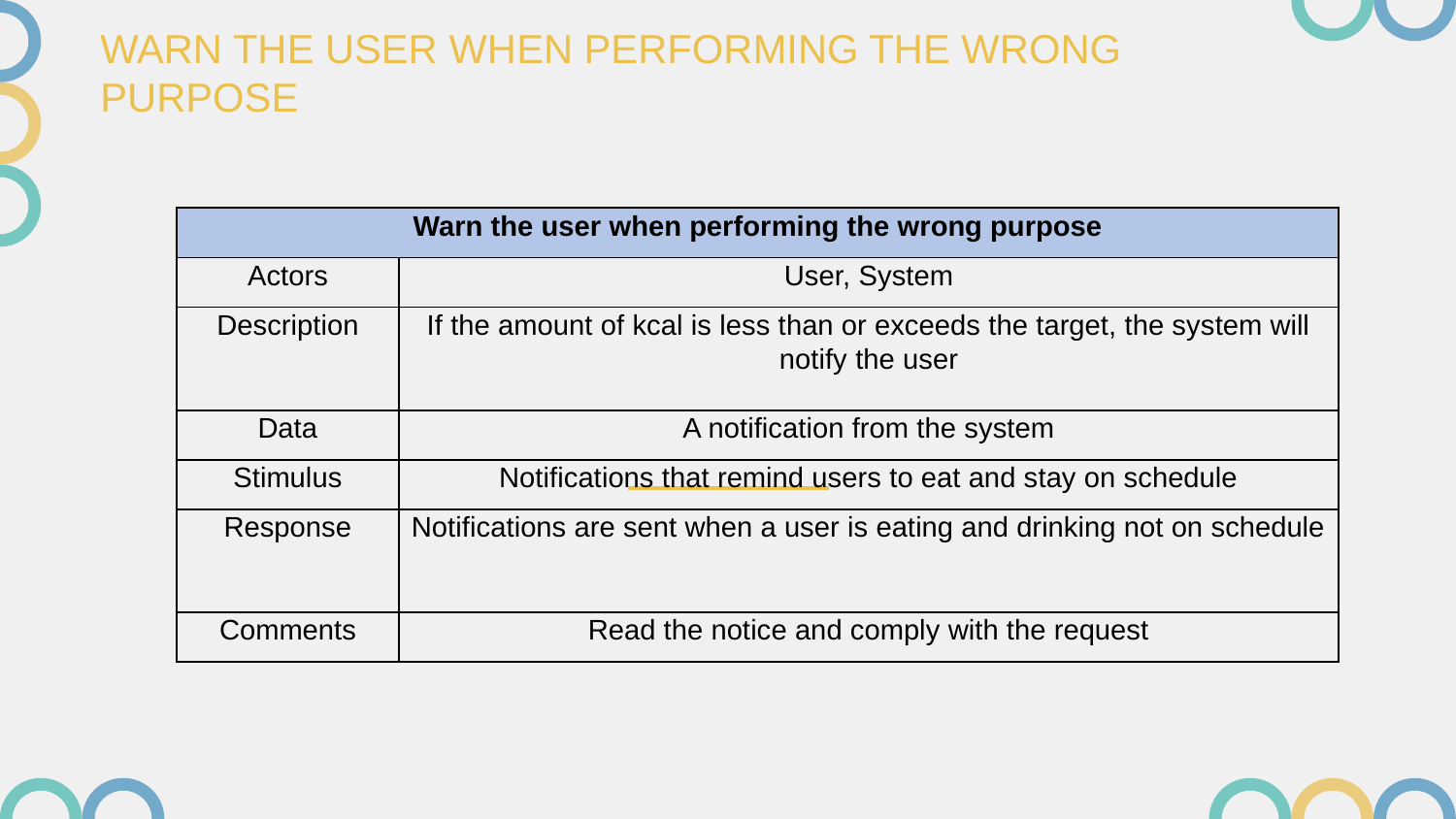

# WARN THE USER WHEN PERFORMING THE WRONG PURPOSE
| Warn the user when performing the wrong purpose |  |
| --- | --- |
| Actors | User, System |
| Description | If the amount of kcal is less than or exceeds the target, the system will notify the user |
| Data | A notification from the system |
| Stimulus | Notifications that remind users to eat and stay on schedule |
| Response | Notifications are sent when a user is eating and drinking not on schedule |
| Comments | Read the notice and comply with the request |